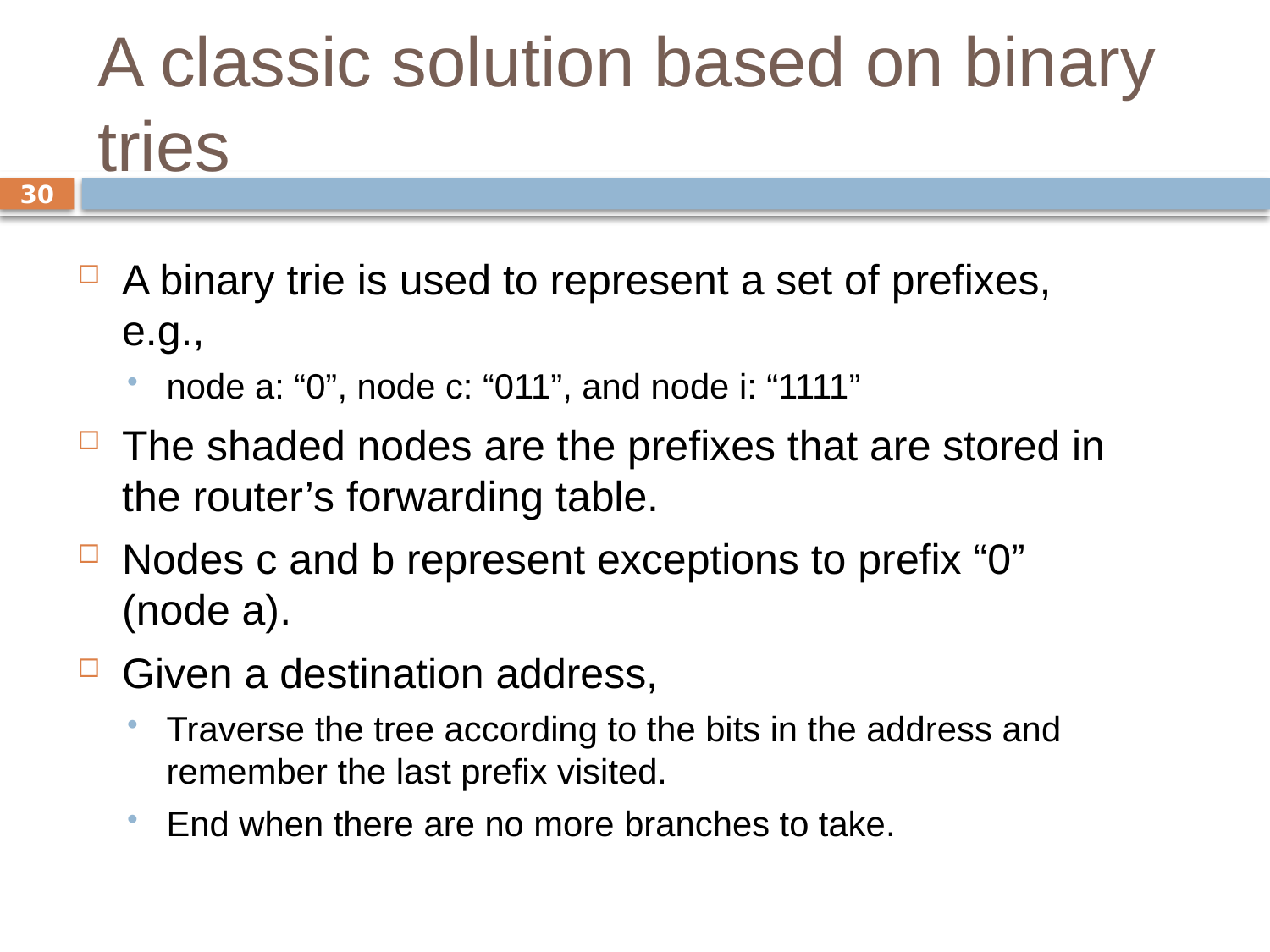

# A classic solution based on binary tries
30
A binary trie is used to represent a set of prefixes, e.g.,
node a: “0”, node c: “011”, and node i: “1111”
The shaded nodes are the prefixes that are stored in the router’s forwarding table.
Nodes c and b represent exceptions to prefix “0” (node a).
Given a destination address,
Traverse the tree according to the bits in the address and remember the last prefix visited.
End when there are no more branches to take.